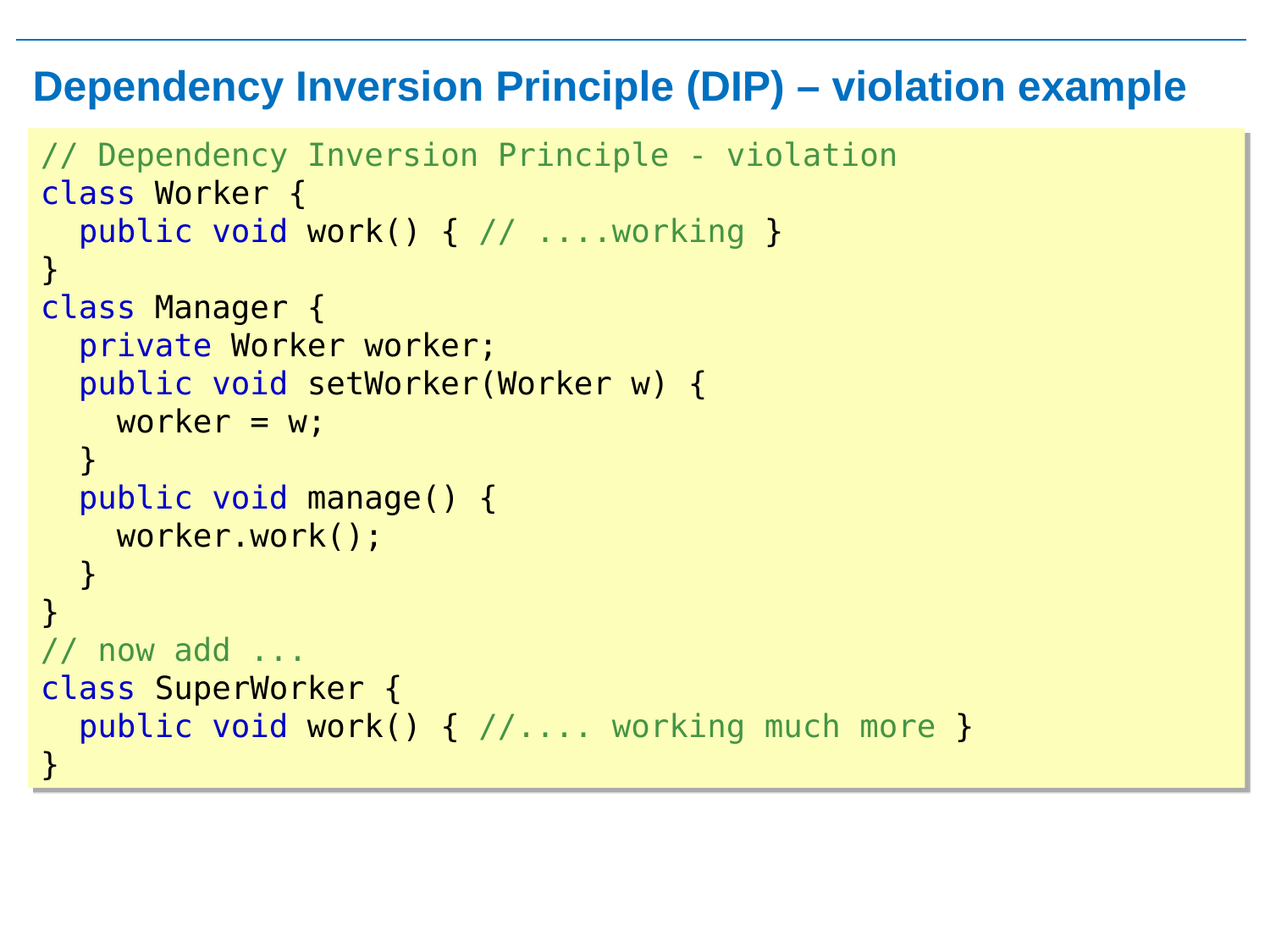

# Dependency Inversion Principle (DIP) – violation example
// Dependency Inversion Principle - violation
class Worker {
  public void work() { // ....working }
}
class Manager {
  private Worker worker;
  public void setWorker(Worker w) {
    worker = w;
  }
  public void manage() {
    worker.work();
  }
}
// now add ...
class SuperWorker {
  public void work() { //.... working much more }
}
“